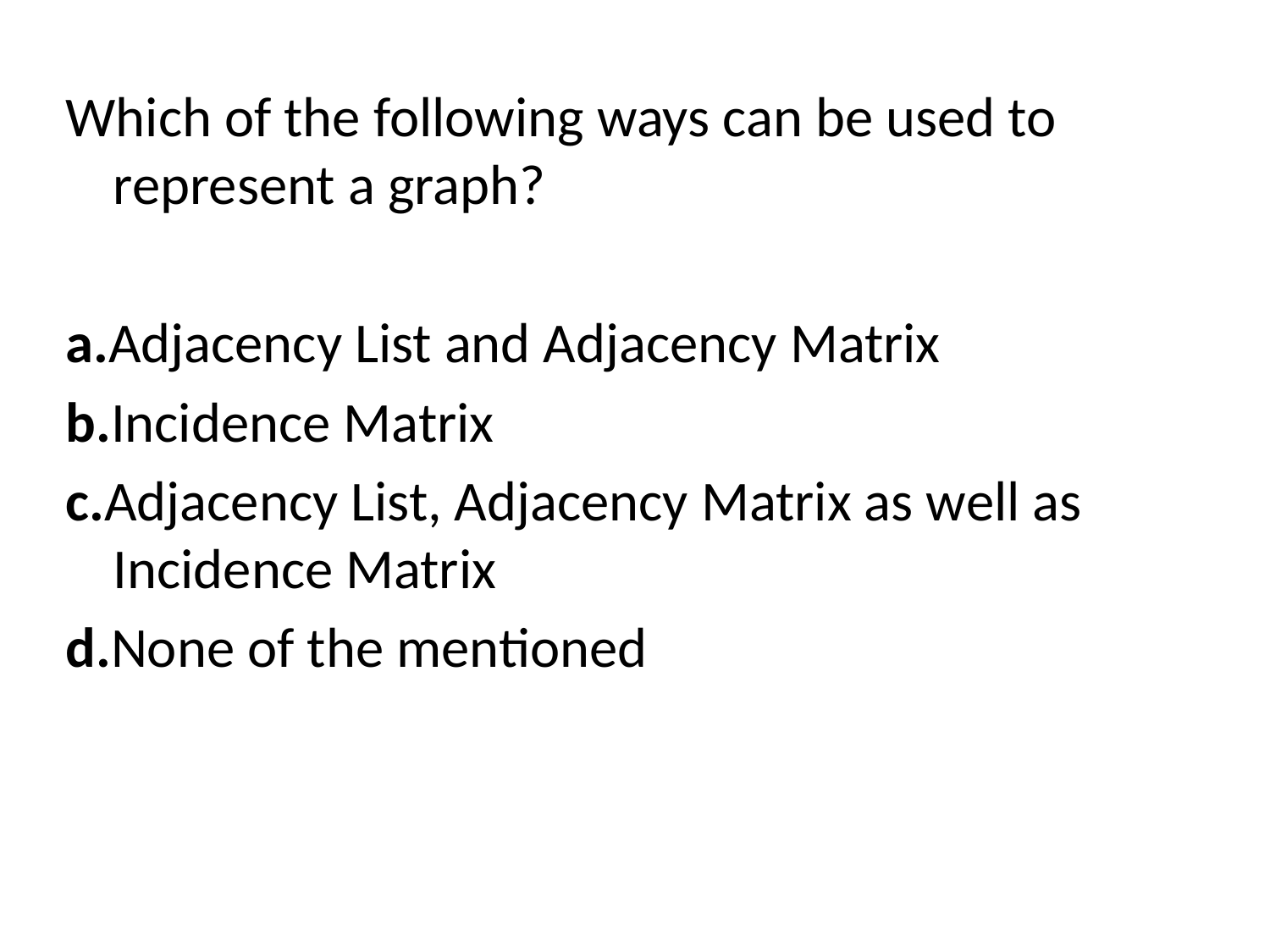

Which of the following ways can be used to represent a graph?

a.Adjacency List and Adjacency Matrix
b.Incidence Matrix
c.Adjacency List, Adjacency Matrix as well as Incidence Matrix
d.None of the mentioned